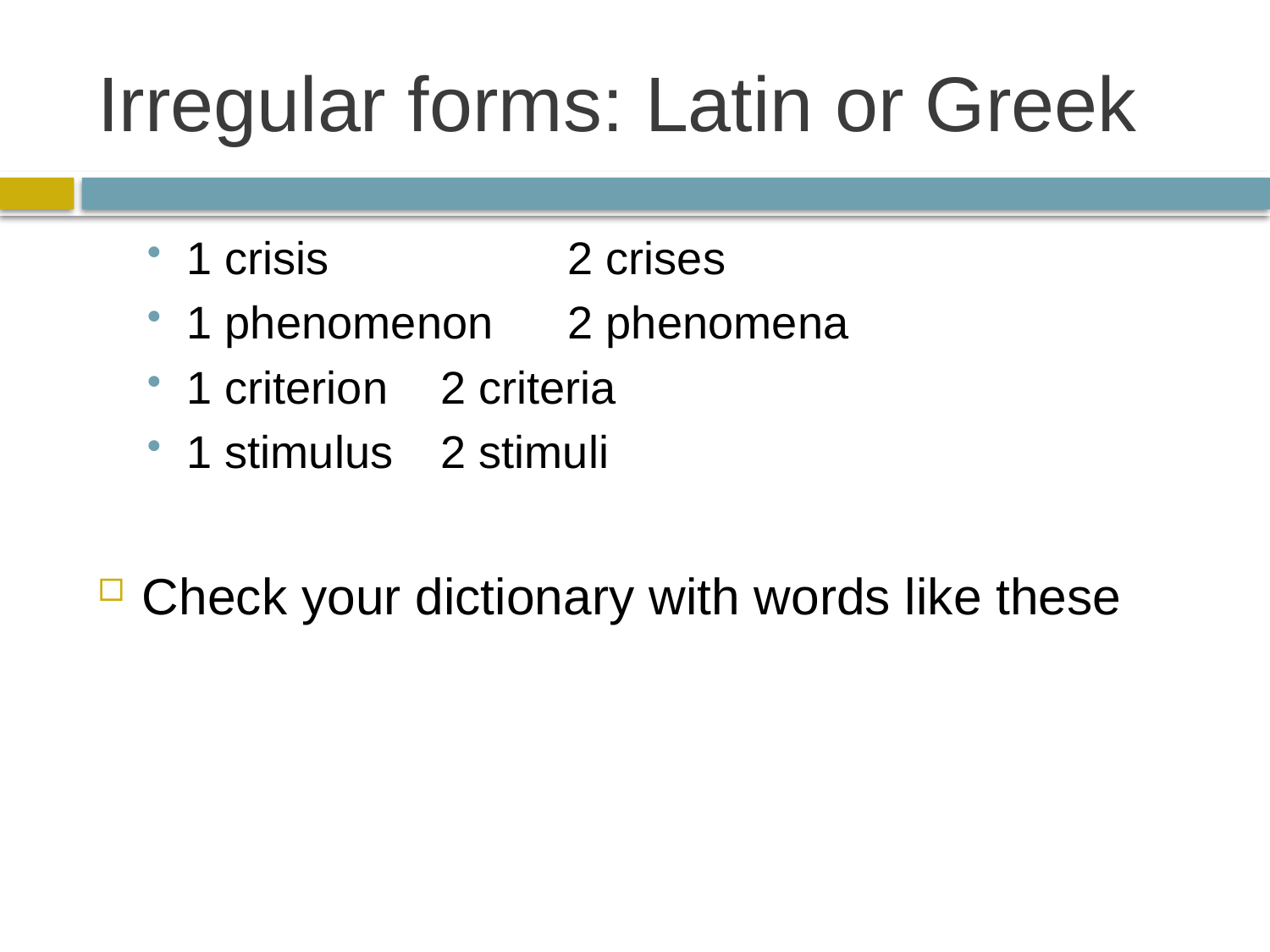

# Irregular forms: Latin or Greek
1 crisis		2 crises
1 phenomenon	2 phenomena
1 criterion	2 criteria
1 stimulus	2 stimuli

Check your dictionary with words like these